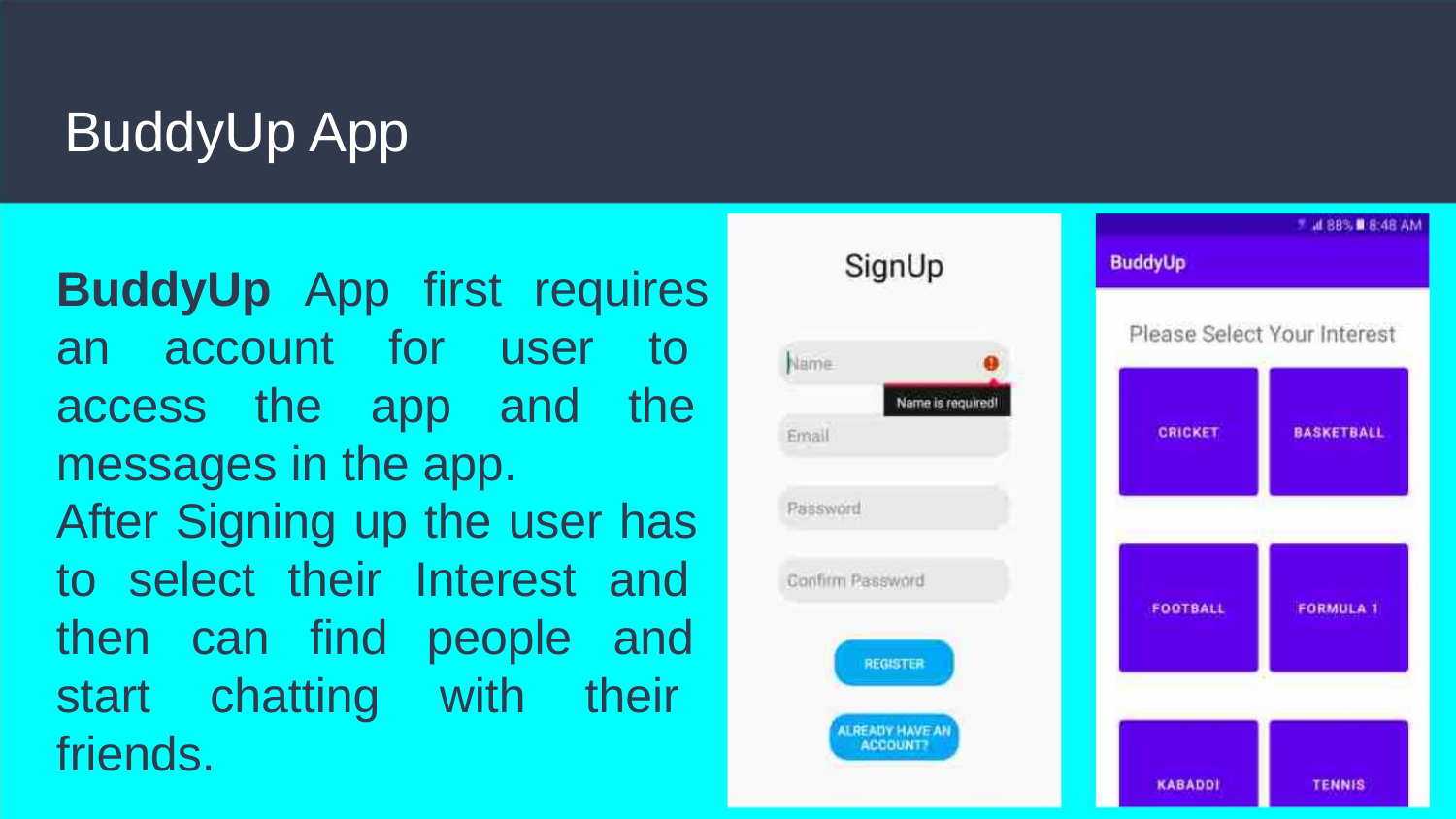

BuddyUp App
BuddyUp App first requires
an account for user to
access the app and the
messages in the app.
After Signing up the user has
to select their Interest and
then can find people and
start chatting with their
friends.